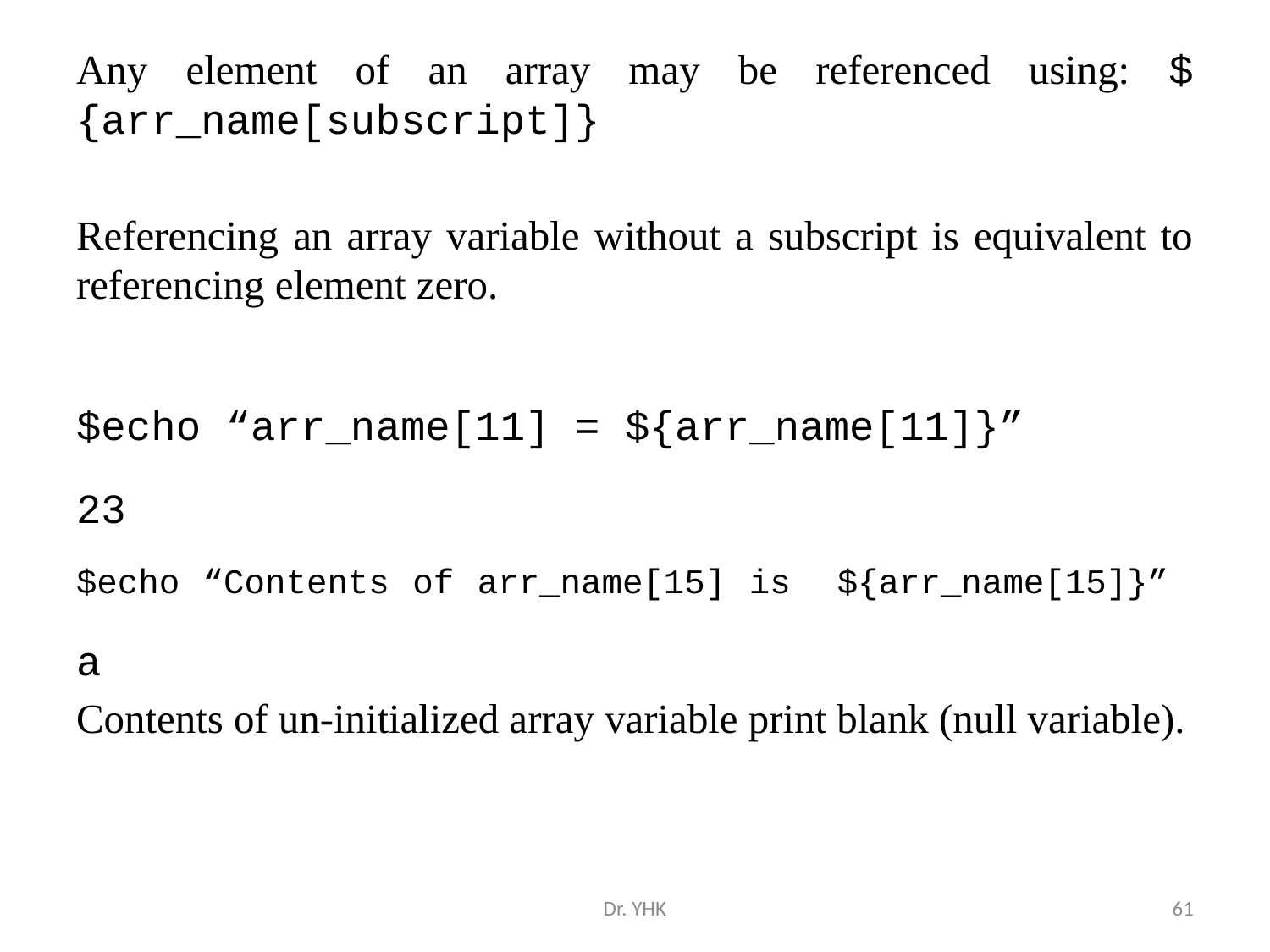

Any element of an array may be referenced using: ${arr_name[subscript]}

Referencing an array variable without a subscript is equivalent to referencing element zero.

$echo “arr_name[11] = ${arr_name[11]}”
23
$echo “Contents of arr_name[15] is  ${arr_name[15]}”
a
Contents of un-initialized array variable print blank (null variable).

Dr. YHK
61